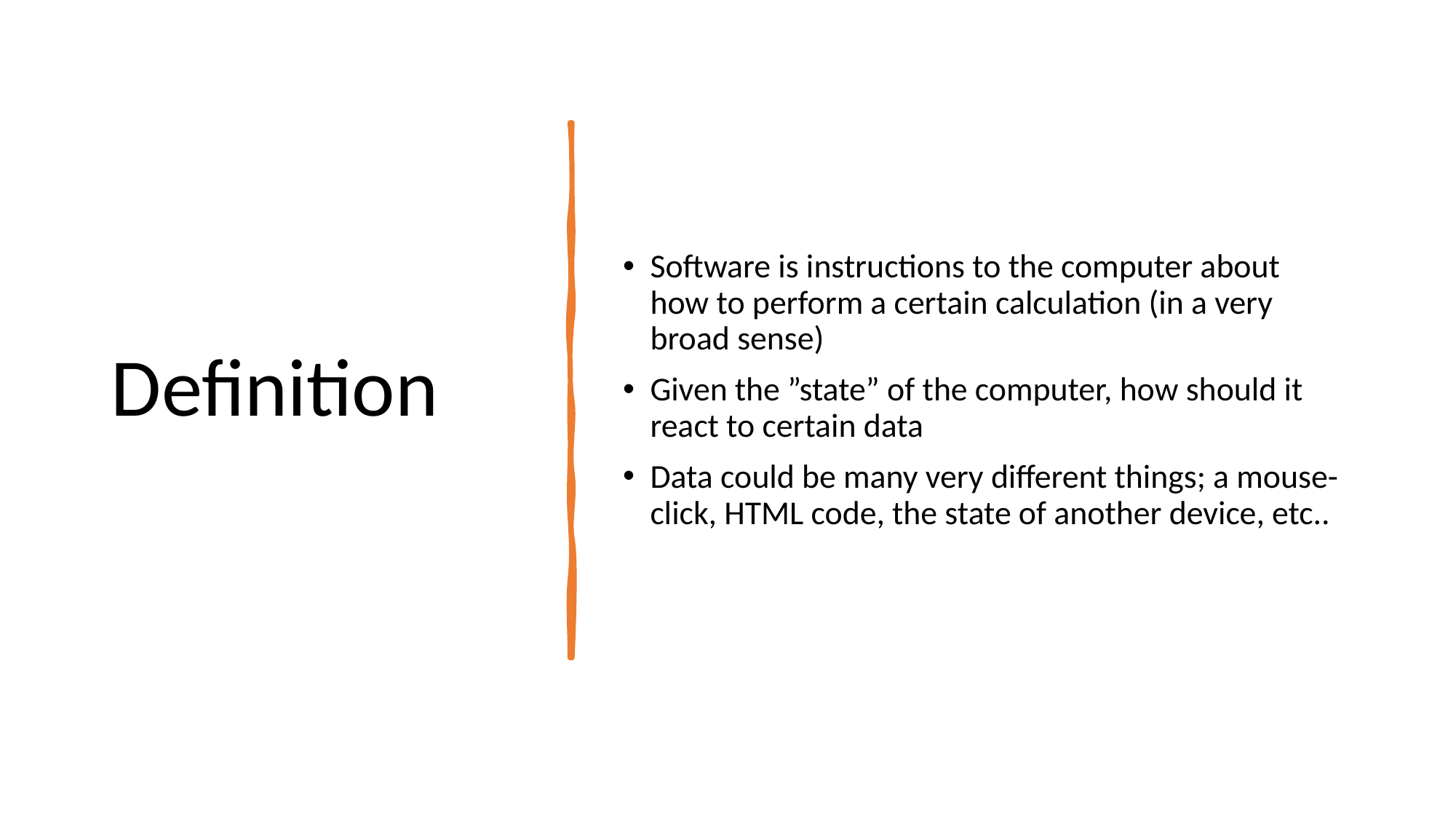

# Definition
Software is instructions to the computer about how to perform a certain calculation (in a very broad sense)
Given the ”state” of the computer, how should it react to certain data
Data could be many very different things; a mouse-click, HTML code, the state of another device, etc..